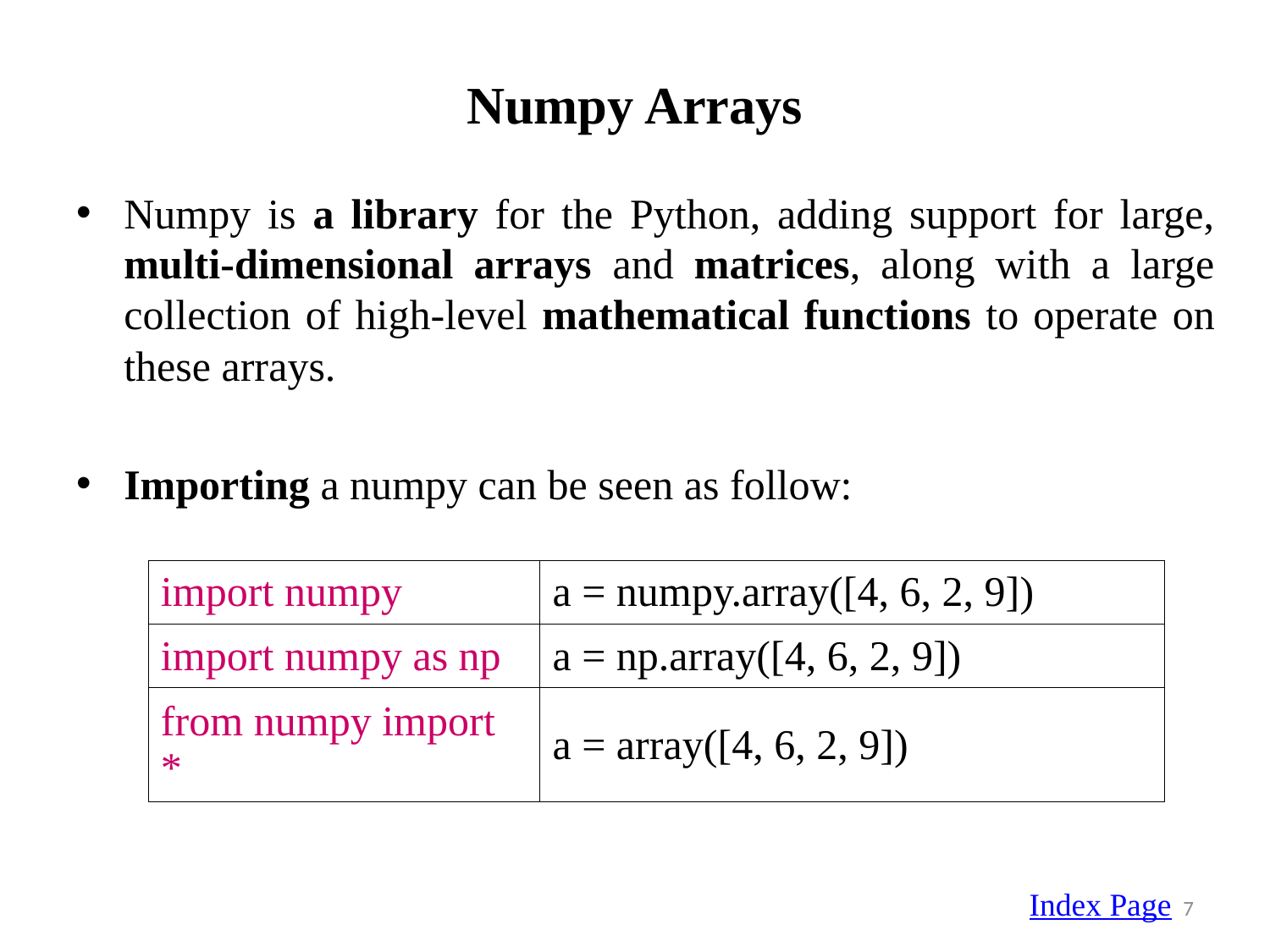

# Numpy Arrays
Numpy is a library for the Python, adding support for large, multi-dimensional arrays and matrices, along with a large collection of high-level mathematical functions to operate on these arrays.

Importing a numpy can be seen as follow:

| import numpy | a = numpy.array([4, 6, 2, 9]) |
| --- | --- |
| import numpy as np | a = np.array([4, 6, 2, 9]) |
| from numpy import \* | a = array([4, 6, 2, 9]) |
Index Page
7